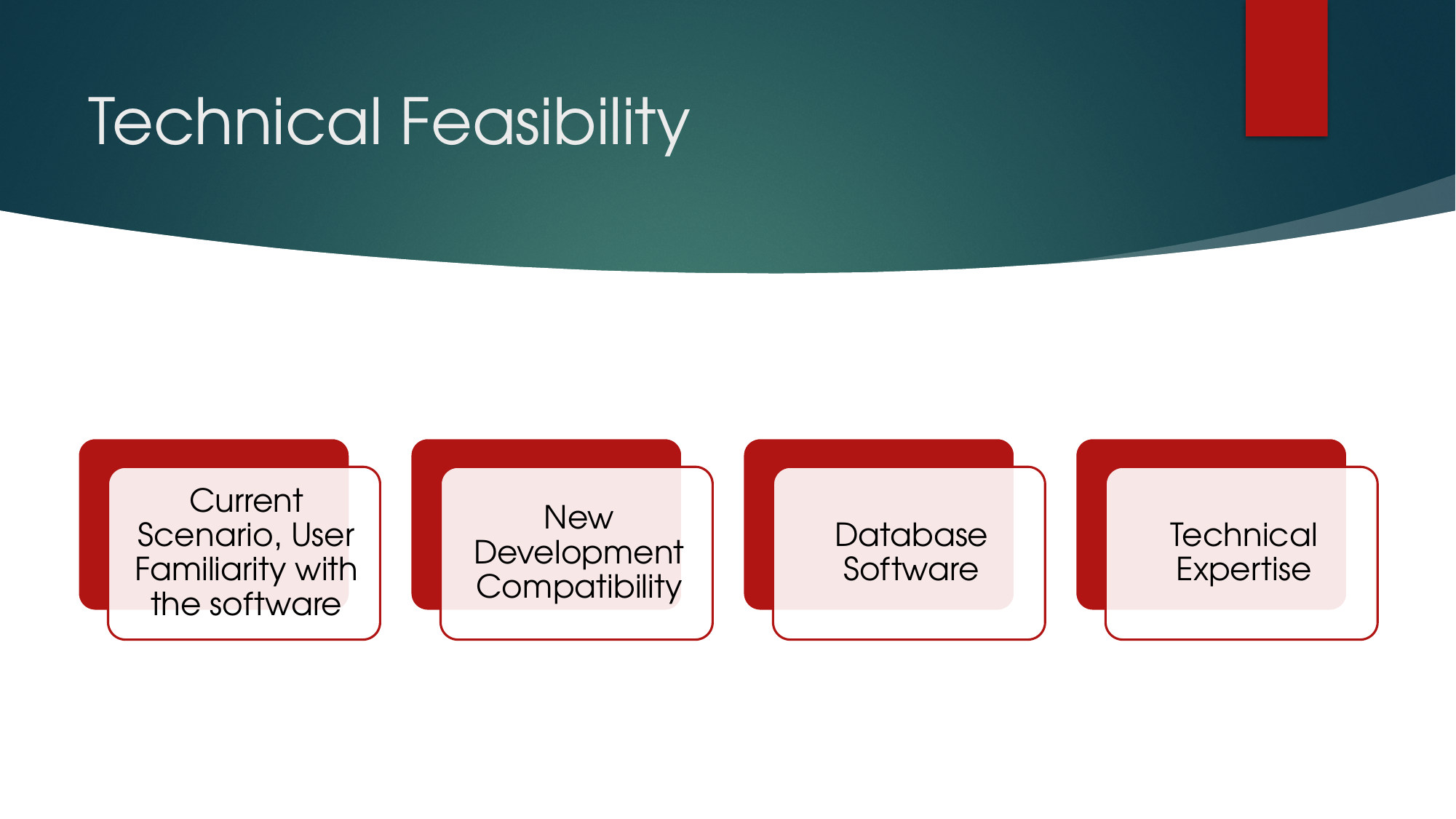

# Technical Feasibility

Current Scenario, User Familiarity with the software
New Development Compatibility
Database Software
Technical Expertise